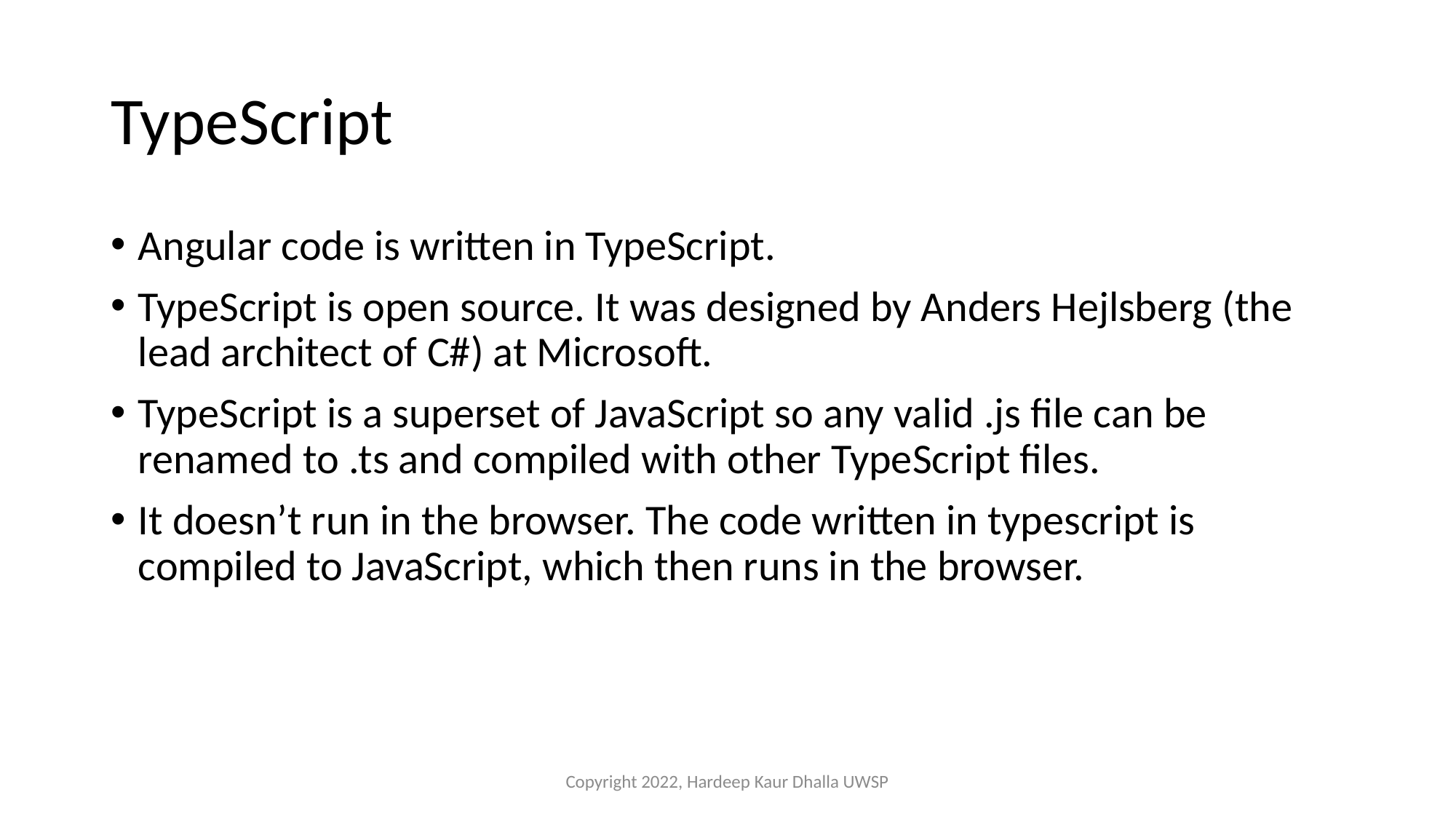

# TypeScript
Angular code is written in TypeScript.
TypeScript is open source. It was designed by Anders Hejlsberg (the lead architect of C#) at Microsoft.
TypeScript is a superset of JavaScript so any valid .js file can be renamed to .ts and compiled with other TypeScript files.
It doesn’t run in the browser. The code written in typescript is compiled to JavaScript, which then runs in the browser.

Copyright 2022, Hardeep Kaur Dhalla UWSP